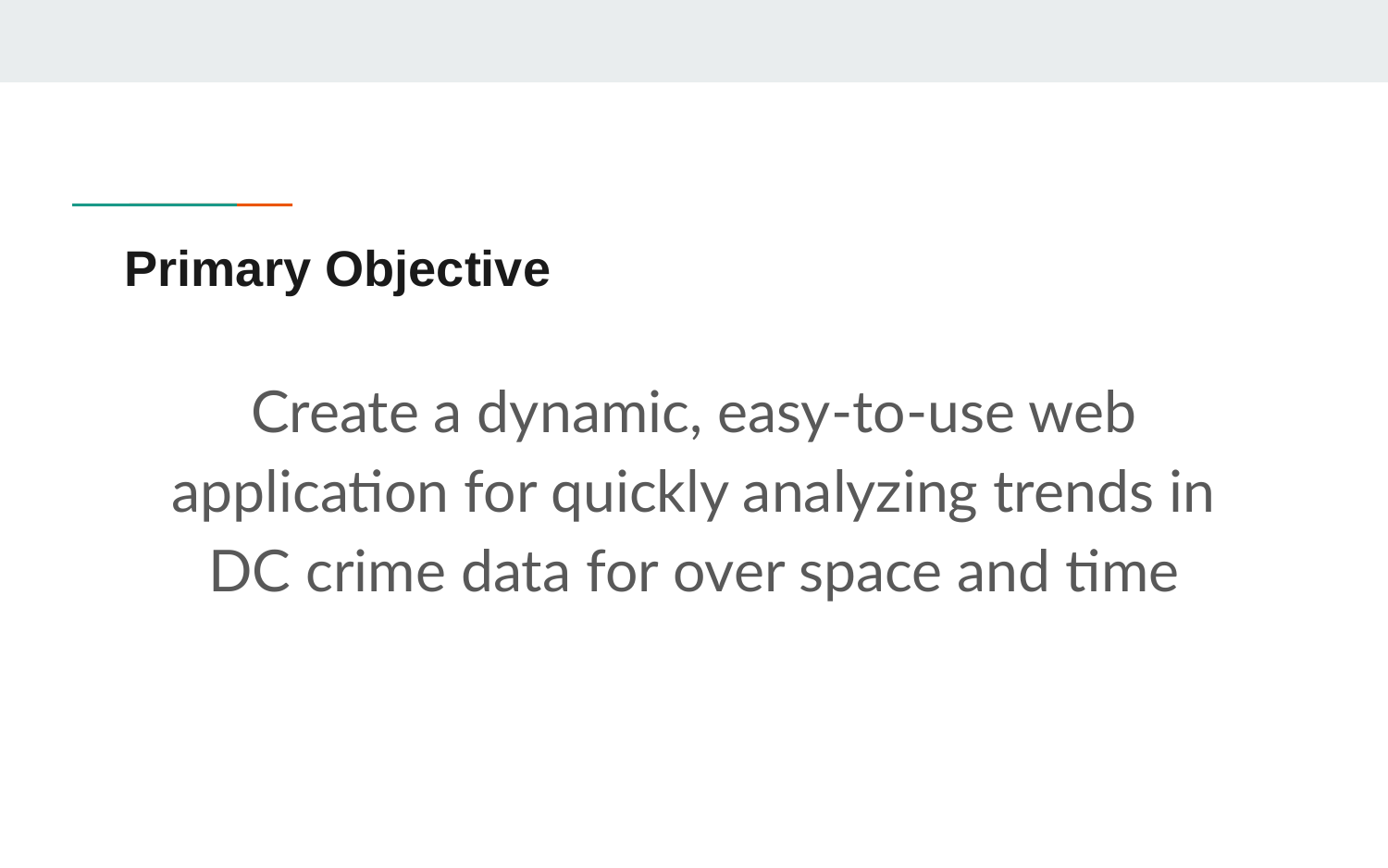

# Primary Objective
Create a dynamic, easy-to-use web application for quickly analyzing trends in DC crime data for over space and time